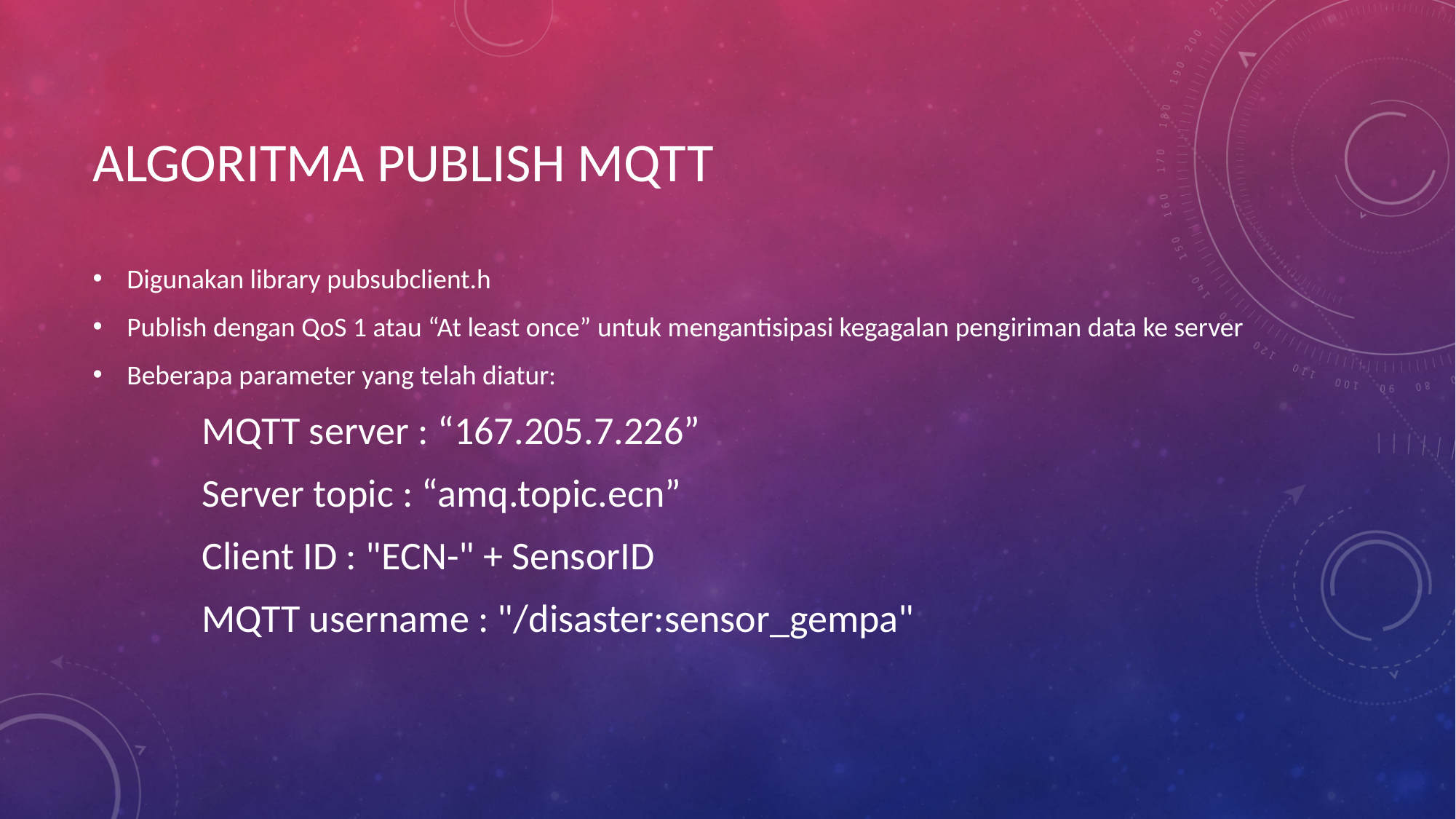

# Algoritma Publish MQTT
Digunakan library pubsubclient.h
Publish dengan QoS 1 atau “At least once” untuk mengantisipasi kegagalan pengiriman data ke server
Beberapa parameter yang telah diatur:
	MQTT server : “167.205.7.226”
	Server topic : “amq.topic.ecn”
	Client ID : "ECN-" + SensorID
	MQTT username : "/disaster:sensor_gempa"